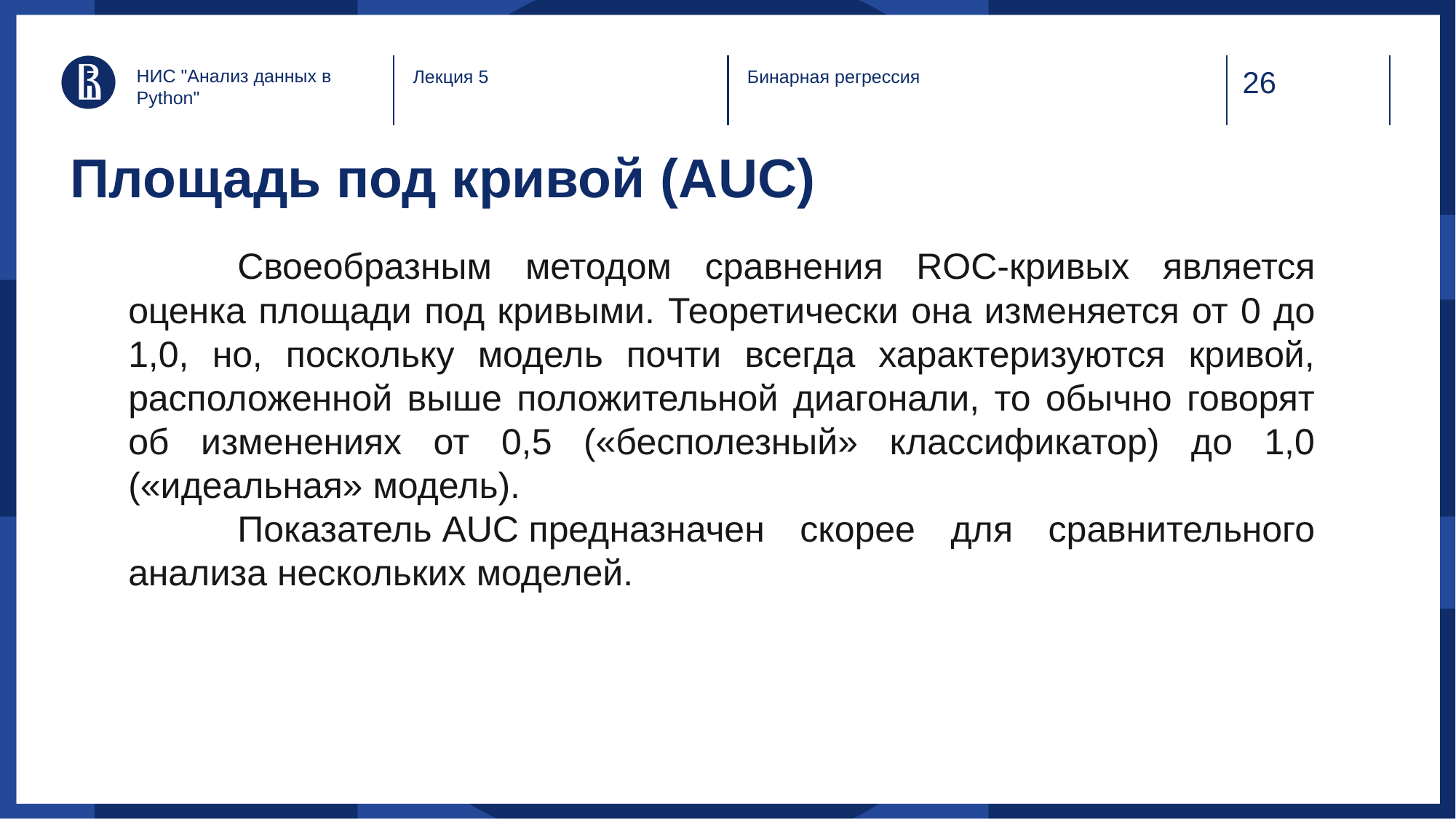

НИС "Анализ данных в Python"
Лекция 5
Бинарная регрессия
# Площадь под кривой (AUC)
	Своеобразным методом сравнения ROC-кривых является оценка площади под кривыми. Теоретически она изменяется от 0 до 1,0, но, поскольку модель почти всегда характеризуются кривой, расположенной выше положительной диагонали, то обычно говорят об изменениях от 0,5 («бесполезный» классификатор) до 1,0 («идеальная» модель).
	Показатель AUC предназначен скорее для сравнительного анализа нескольких моделей.